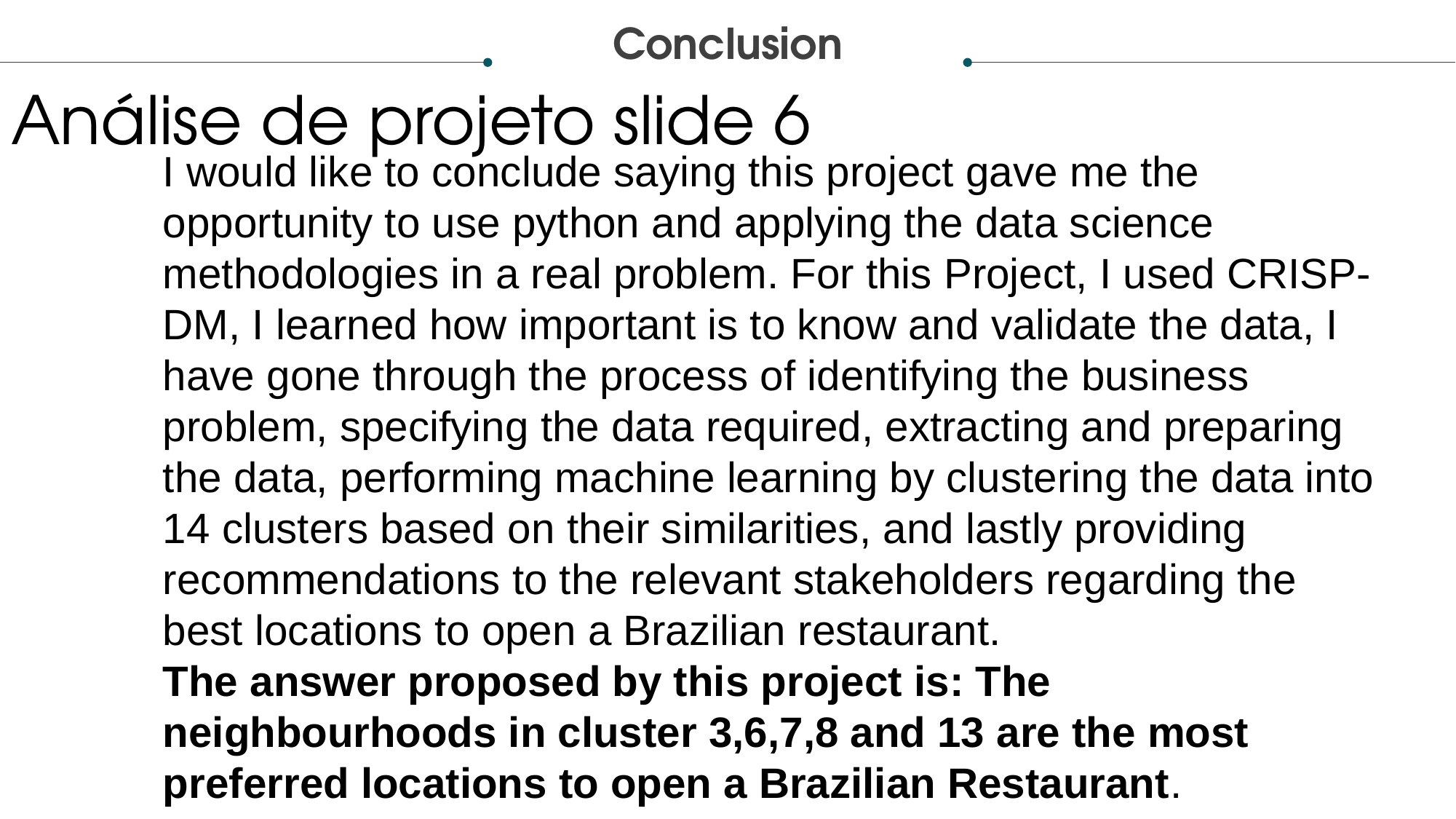

Conclusion
Análise de projeto slide 6
I would like to conclude saying this project gave me the opportunity to use python and applying the data science methodologies in a real problem. For this Project, I used CRISP-DM, I learned how important is to know and validate the data, I have gone through the process of identifying the business problem, specifying the data required, extracting and preparing the data, performing machine learning by clustering the data into 14 clusters based on their similarities, and lastly providing recommendations to the relevant stakeholders regarding the best locations to open a Brazilian restaurant.
The answer proposed by this project is: The neighbourhoods in cluster 3,6,7,8 and 13 are the most preferred locations to open a Brazilian Restaurant.